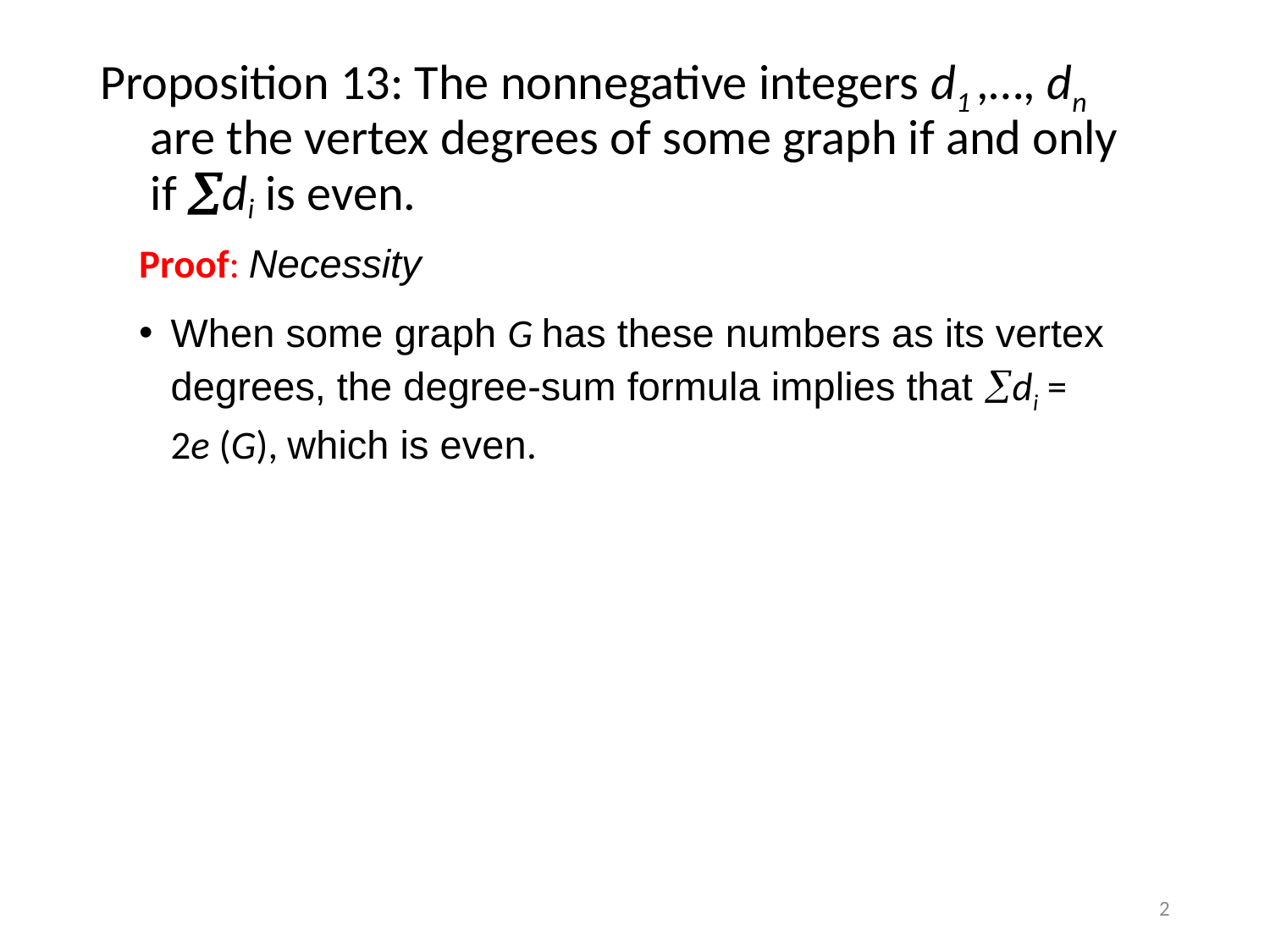

# Proposition 13: The nonnegative integers d1 ,…, dn are the vertex degrees of some graph if and only if ∑di is even.
Proof: Necessity
When some graph G has these numbers as its vertex degrees, the degree-sum formula implies that ∑di = 2e (G), which is even.

2